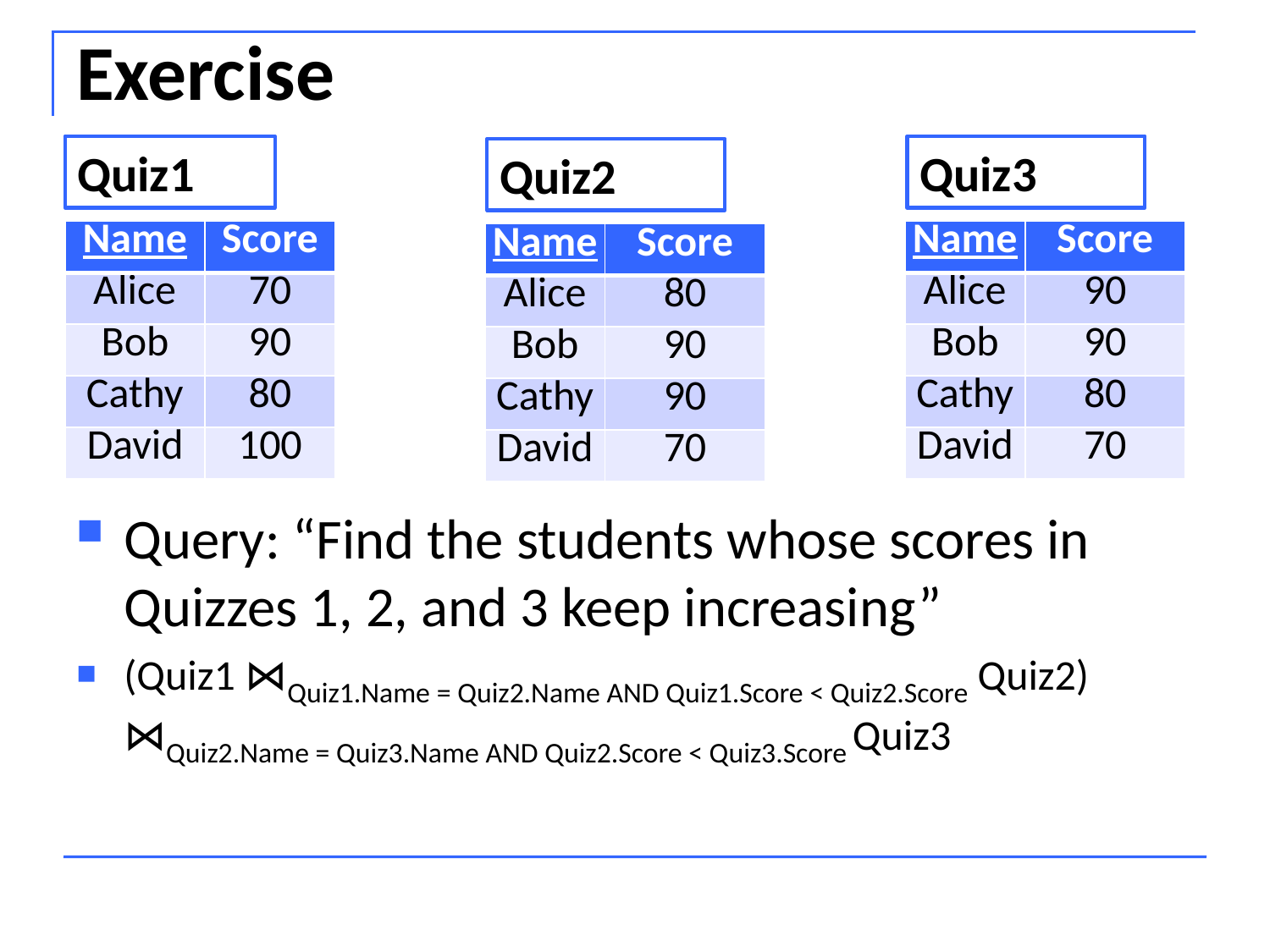

# Exercise
Quiz1
Quiz3
Quiz2
| Name | Score |
| --- | --- |
| Alice | 70 |
| Bob | 90 |
| Cathy | 80 |
| David | 100 |
| Name | Score |
| --- | --- |
| Alice | 90 |
| Bob | 90 |
| Cathy | 80 |
| David | 70 |
| Name | Score |
| --- | --- |
| Alice | 80 |
| Bob | 90 |
| Cathy | 90 |
| David | 70 |
Query: “Find the students whose scores in Quizzes 1, 2, and 3 keep increasing”
(Quiz1 ⋈Quiz1.Name = Quiz2.Name AND Quiz1.Score < Quiz2.Score Quiz2) ⋈Quiz2.Name = Quiz3.Name AND Quiz2.Score < Quiz3.Score Quiz3